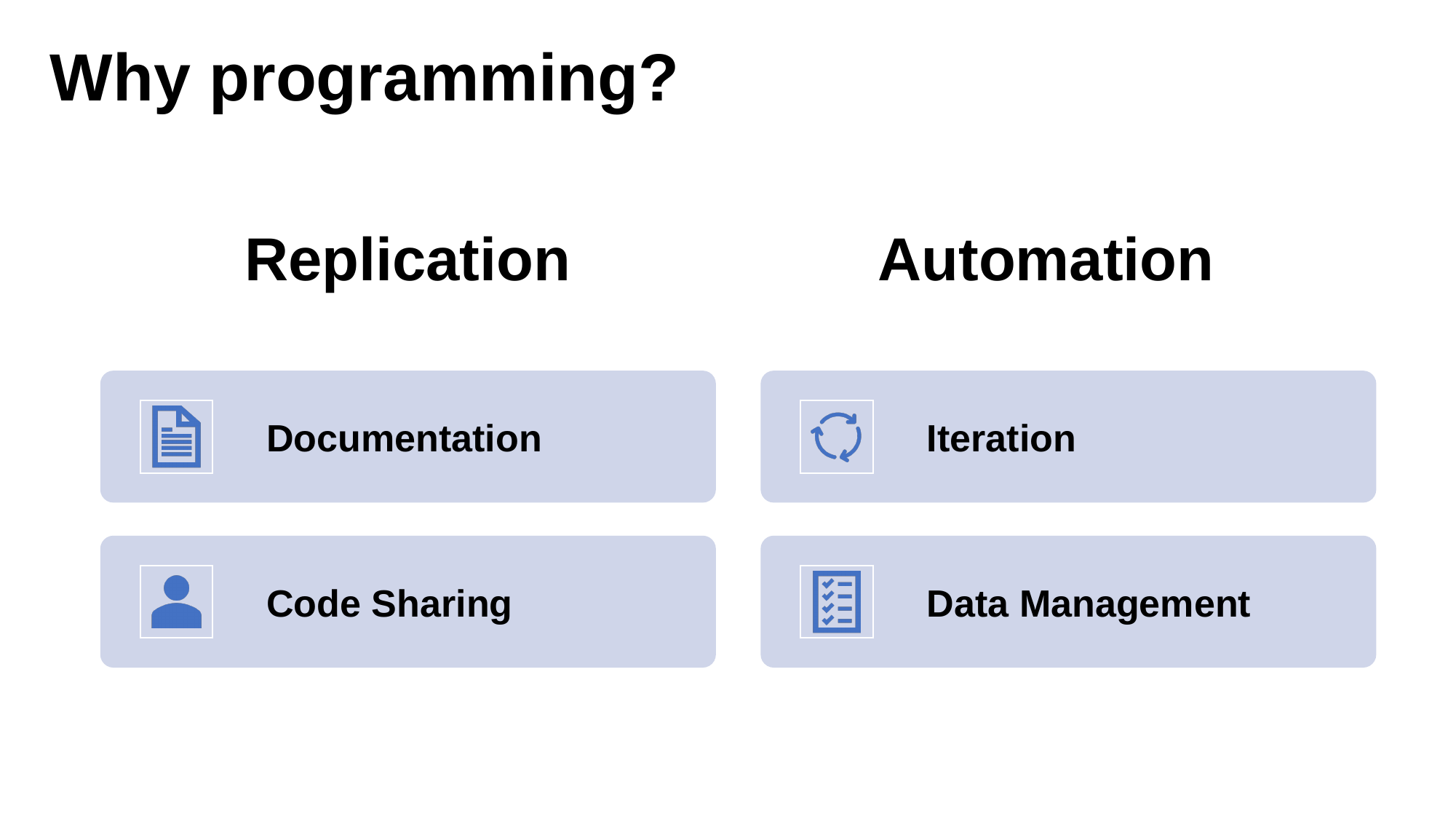

Why programming?
Replication
Automation
Documentation
Code Sharing
Iteration
Data Management